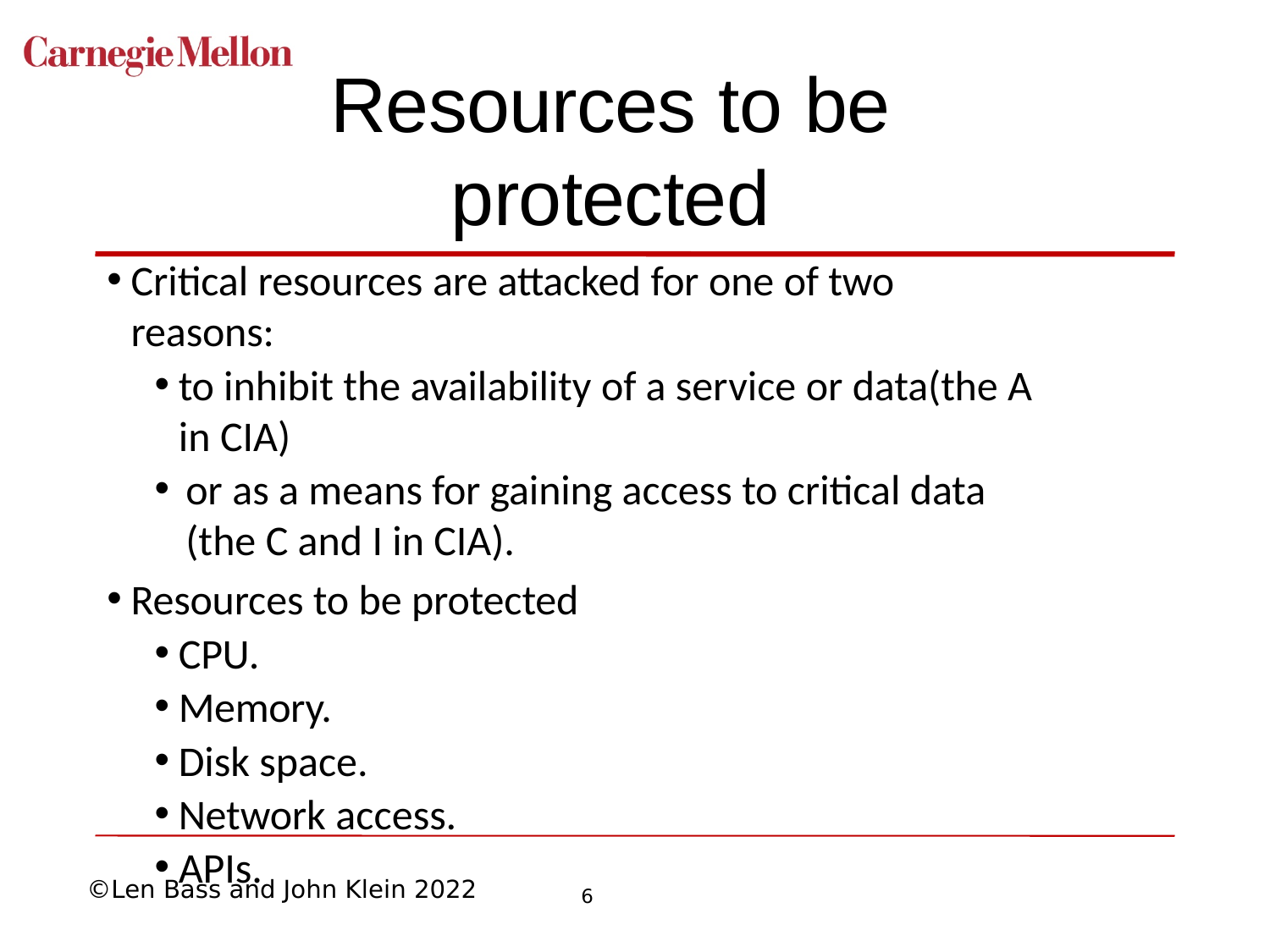

# Resources to be protected
Critical resources are attacked for one of two reasons:
to inhibit the availability of a service or data(the A in CIA)
or as a means for gaining access to critical data (the C and I in CIA).
Resources to be protected
CPU.
Memory.
Disk space.
Network access.
APIs.
6